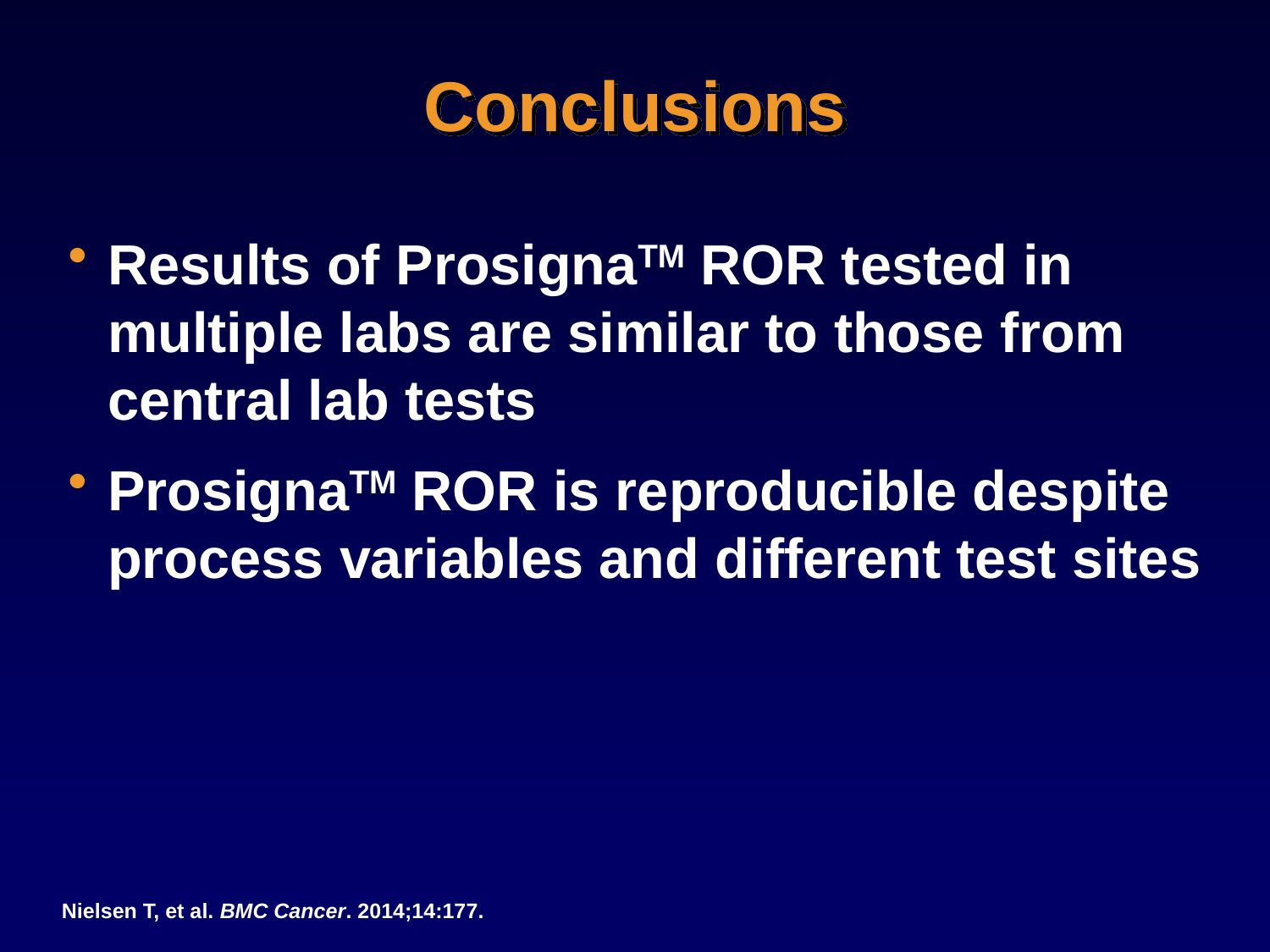

# Conclusions
Results of ProsignaTM ROR tested in multiple labs are similar to those from central lab tests
ProsignaTM ROR is reproducible despite process variables and different test sites

Nielsen T, et al. BMC Cancer. 2014;14:177.